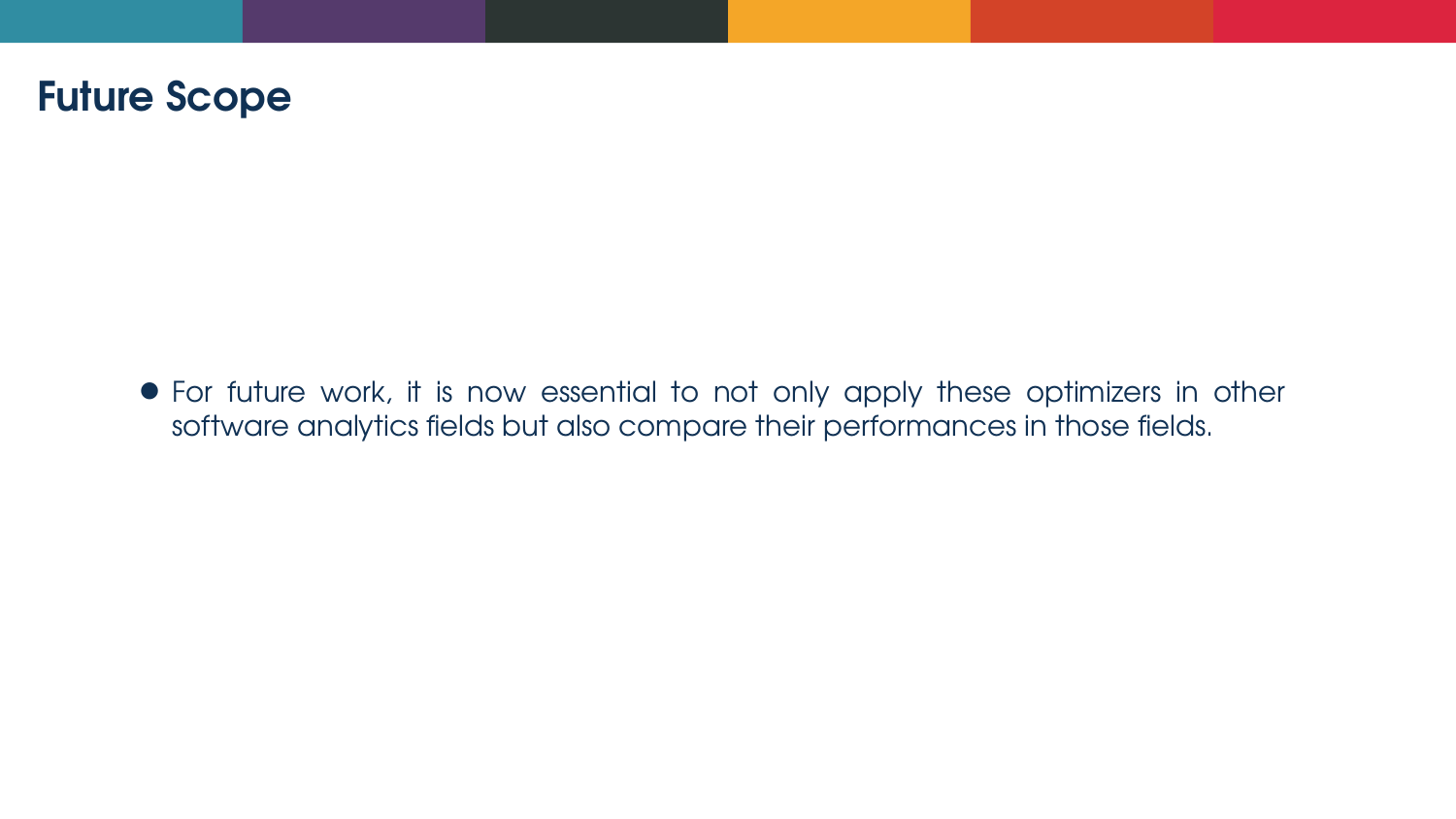

Future Scope

For future work, it is now essential to not only apply these optimizers in other software analytics fields but also compare their performances in those fields.